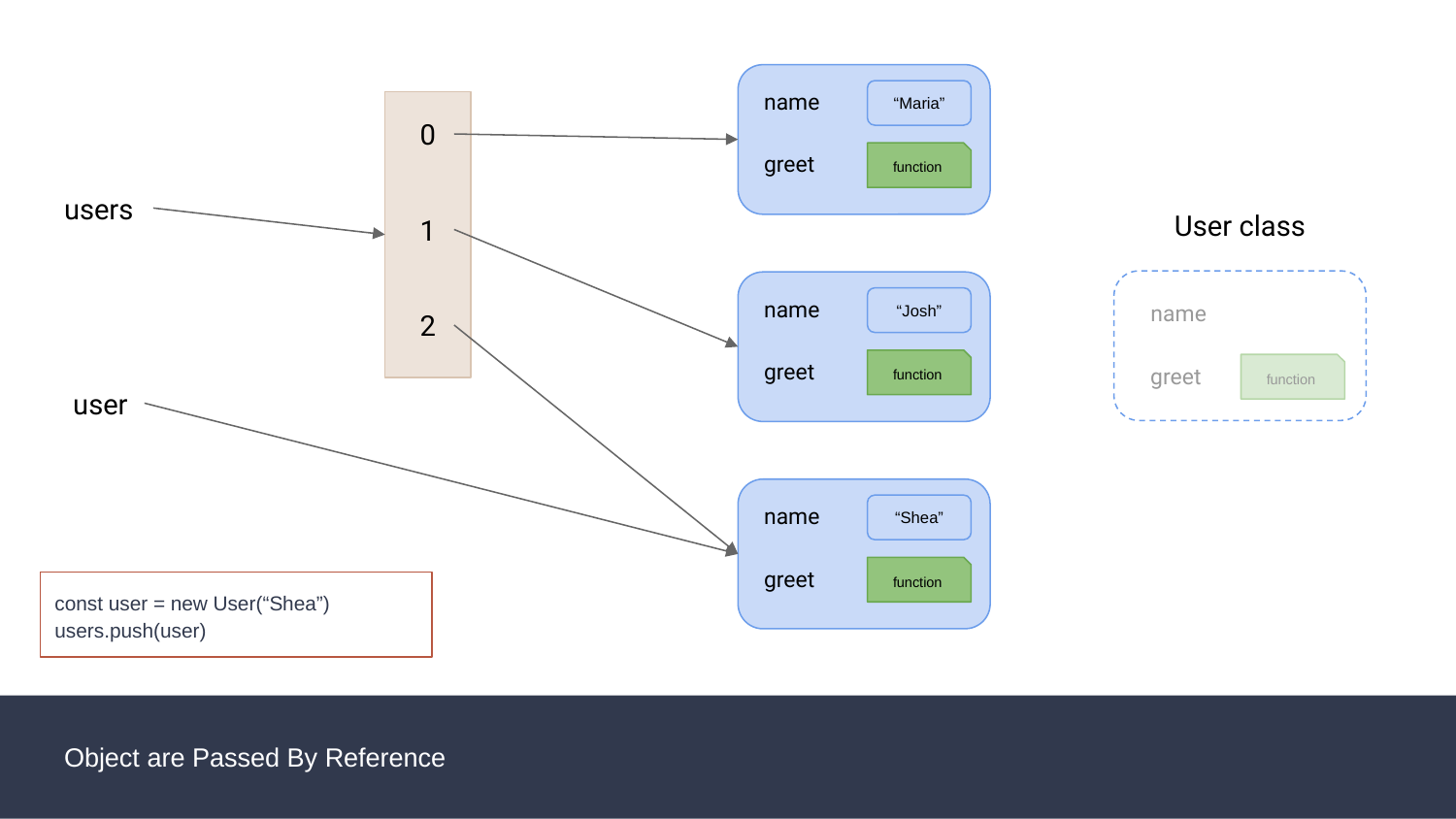

name
“Maria”

0
greet
function
users
User class
1

name
name
“Josh”
2
greet
greet
function
function
user

name
“Shea”
greet
function
const user = new User(“Shea”)
users.push(user)
Object are Passed By Reference